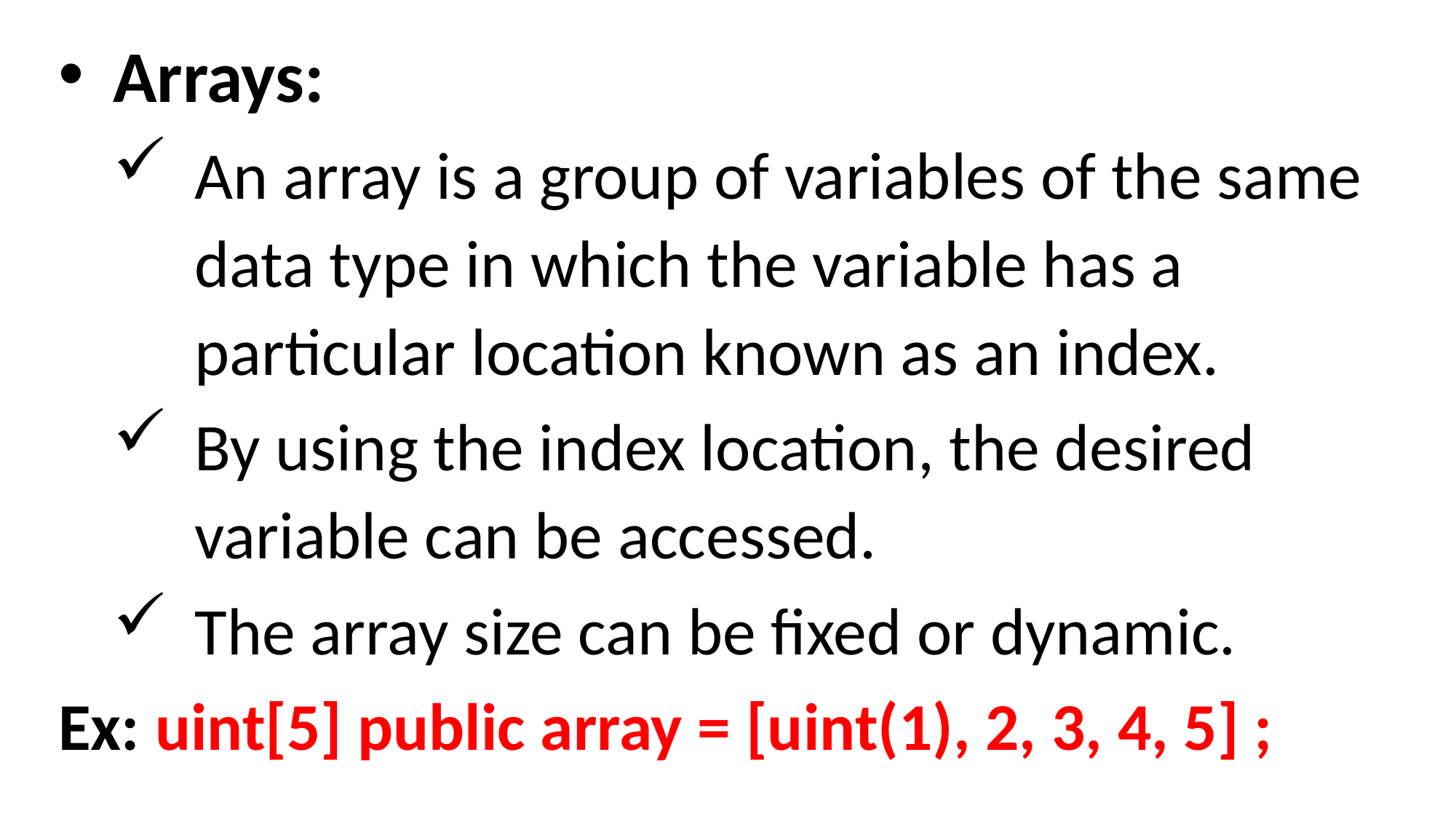

Arrays:
An array is a group of variables of the same data type in which the variable has a particular location known as an index.
By using the index location, the desired variable can be accessed.
The array size can be fixed or dynamic.
Ex: uint[5] public array = [uint(1), 2, 3, 4, 5] ;